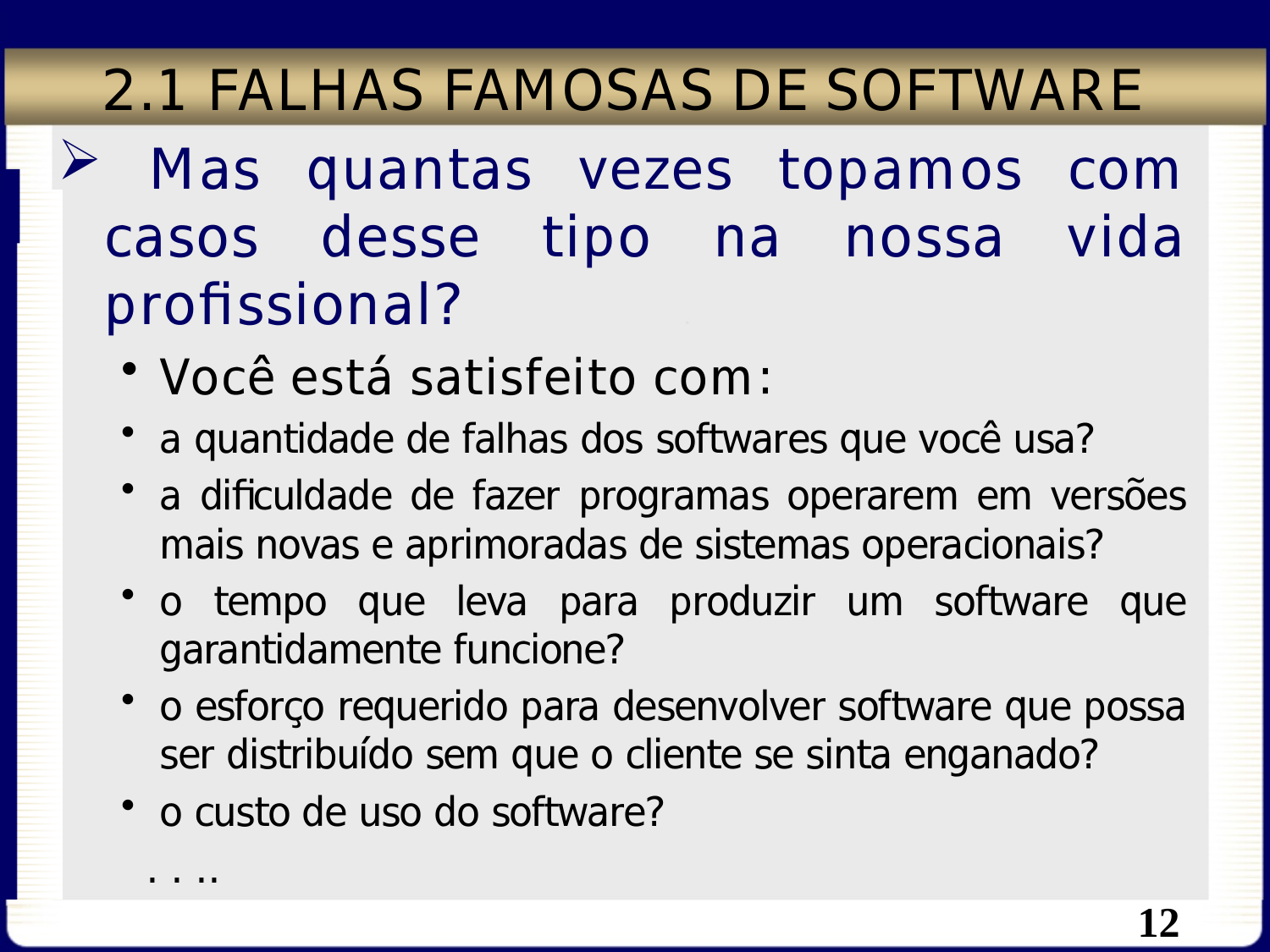

# 2.1 FALHAS FAMOSAS DE SOFTWARE
 Mas quantas vezes topamos com casos desse tipo na nossa vida profissional?
Você está satisfeito com:
a quantidade de falhas dos softwares que você usa?
a dificuldade de fazer programas operarem em versões mais novas e aprimoradas de sistemas operacionais?
o tempo que leva para produzir um software que garantidamente funcione?
o esforço requerido para desenvolver software que possa ser distribuído sem que o cliente se sinta enganado?
o custo de uso do software?
  . . ..
12